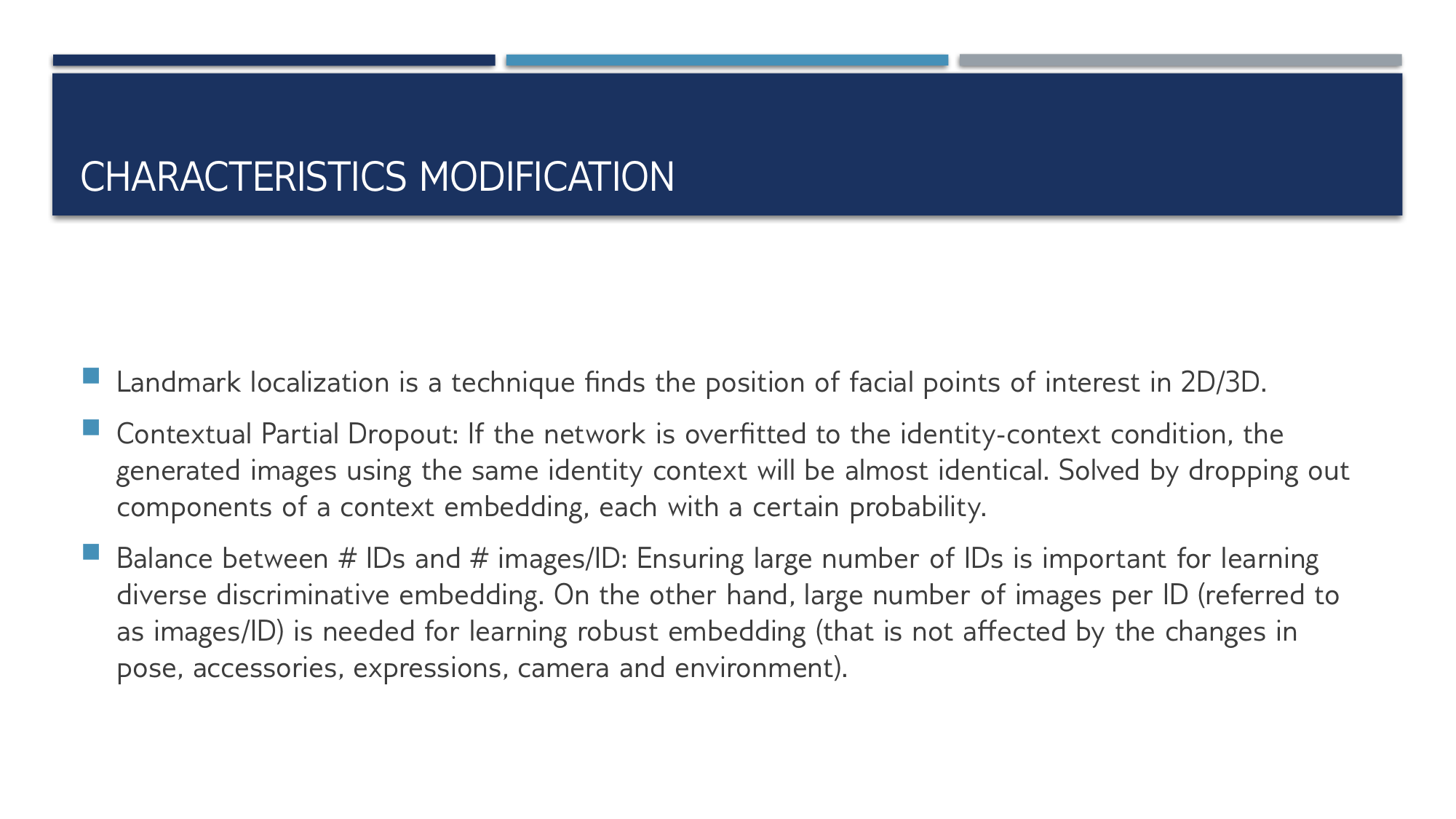

# Characteristics Modification
Landmark localization is a technique finds the position of facial points of interest in 2D/3D.
Contextual Partial Dropout: If the network is overfitted to the identity-context condition, the generated images using the same identity context will be almost identical. Solved by dropping out components of a context embedding, each with a certain probability.
Balance between # IDs and # images/ID: Ensuring large number of IDs is important for learning diverse discriminative embedding. On the other hand, large number of images per ID (referred to as images/ID) is needed for learning robust embedding (that is not affected by the changes in pose, accessories, expressions, camera and environment).